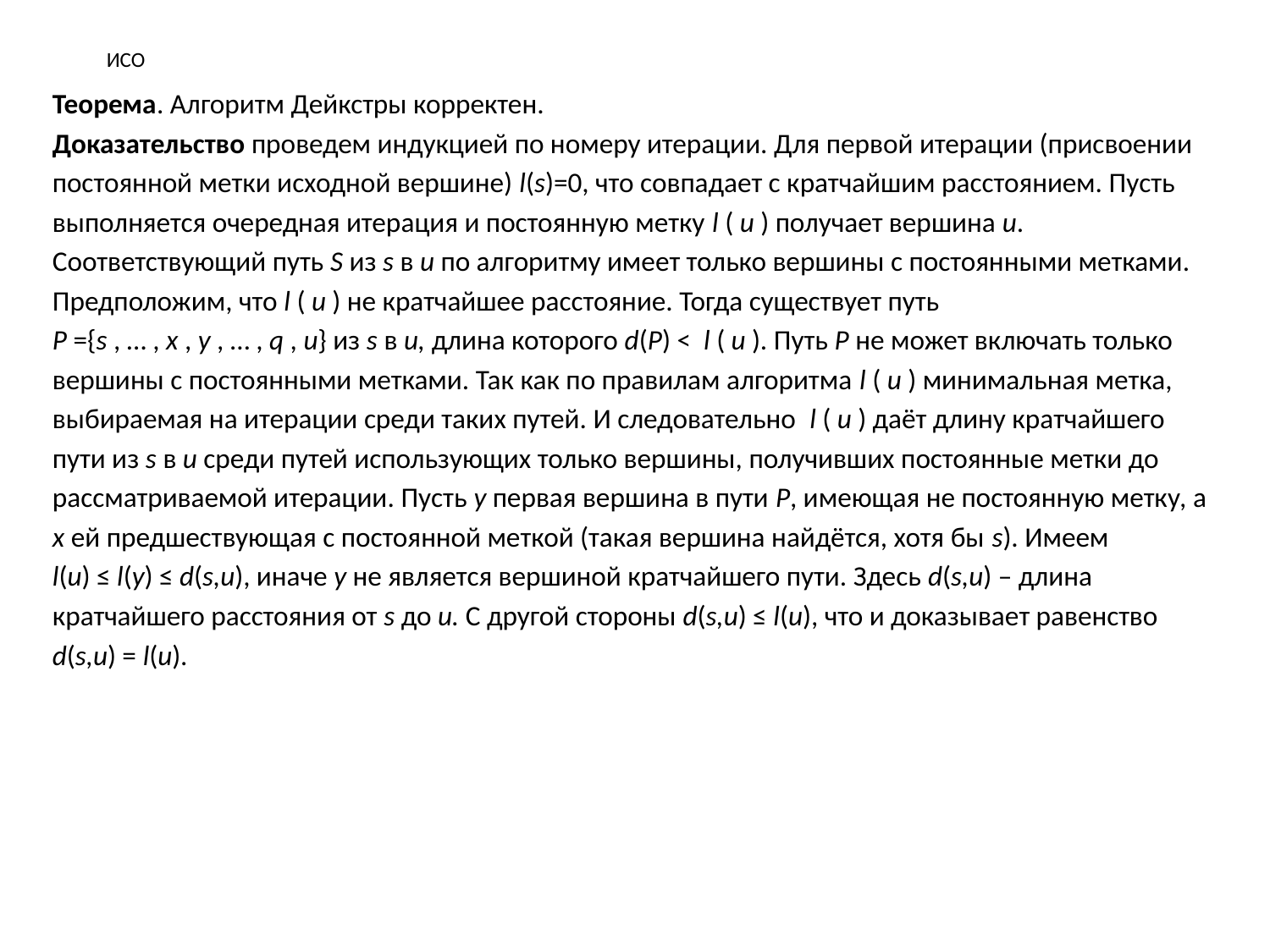

# ИСО
Теорема. Алгоритм Дейкстры корректен.
Доказательство проведем индукцией по номеру итерации. Для первой итерации (присвоении
постоянной метки исходной вершине) l(s)=0, что совпадает с кратчайшим расстоянием. Пусть
выполняется очередная итерация и постоянную метку l ( u ) получает вершина u.
Соответствующий путь S из s в u по алгоритму имеет только вершины с постоянными метками.
Предположим, что l ( u ) не кратчайшее расстояние. Тогда существует путь
P ={s , … , x , y , … , q , u} из s в u, длина которого d(P) <  l ( u ). Путь P не может включать только
вершины с постоянными метками. Так как по правилам алгоритма l ( u ) минимальная метка,
выбираемая на итерации среди таких путей. И следовательно  l ( u ) даёт длину кратчайшего
пути из s в u среди путей использующих только вершины, получивших постоянные метки до
рассматриваемой итерации. Пусть y первая вершина в пути P, имеющая не постоянную метку, а
x ей предшествующая с постоянной меткой (такая вершина найдётся, хотя бы s). Имеем
l(u) ≤ l(y) ≤ d(s,u), иначе y не является вершиной кратчайшего пути. Здесь d(s,u) – длина
кратчайшего расстояния от s до u. С другой стороны d(s,u) ≤ l(u), что и доказывает равенство
d(s,u) = l(u).